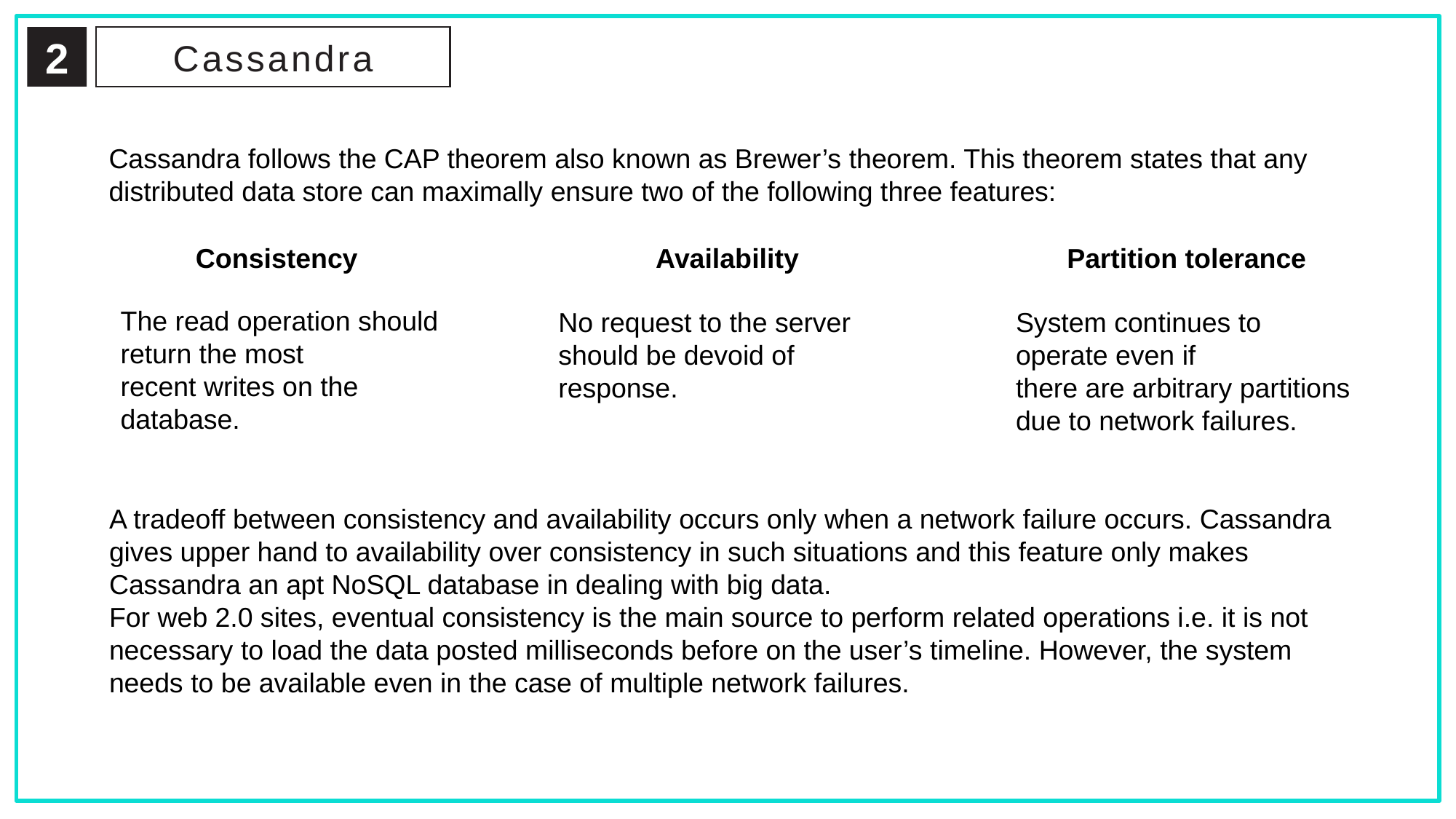

2
Cassandra
Cassandra follows the CAP theorem also known as Brewer’s theorem. This theorem states that any distributed data store can maximally ensure two of the following three features:
Consistency
Availability
Partition tolerance
The read operation should return the most
recent writes on the database.
No request to the server should be devoid of
response.
System continues to operate even if
there are arbitrary partitions due to network failures.
A tradeoff between consistency and availability occurs only when a network failure occurs. Cassandra gives upper hand to availability over consistency in such situations and this feature only makes Cassandra an apt NoSQL database in dealing with big data.
For web 2.0 sites, eventual consistency is the main source to perform related operations i.e. it is not necessary to load the data posted milliseconds before on the user’s timeline. However, the system needs to be available even in the case of multiple network failures.